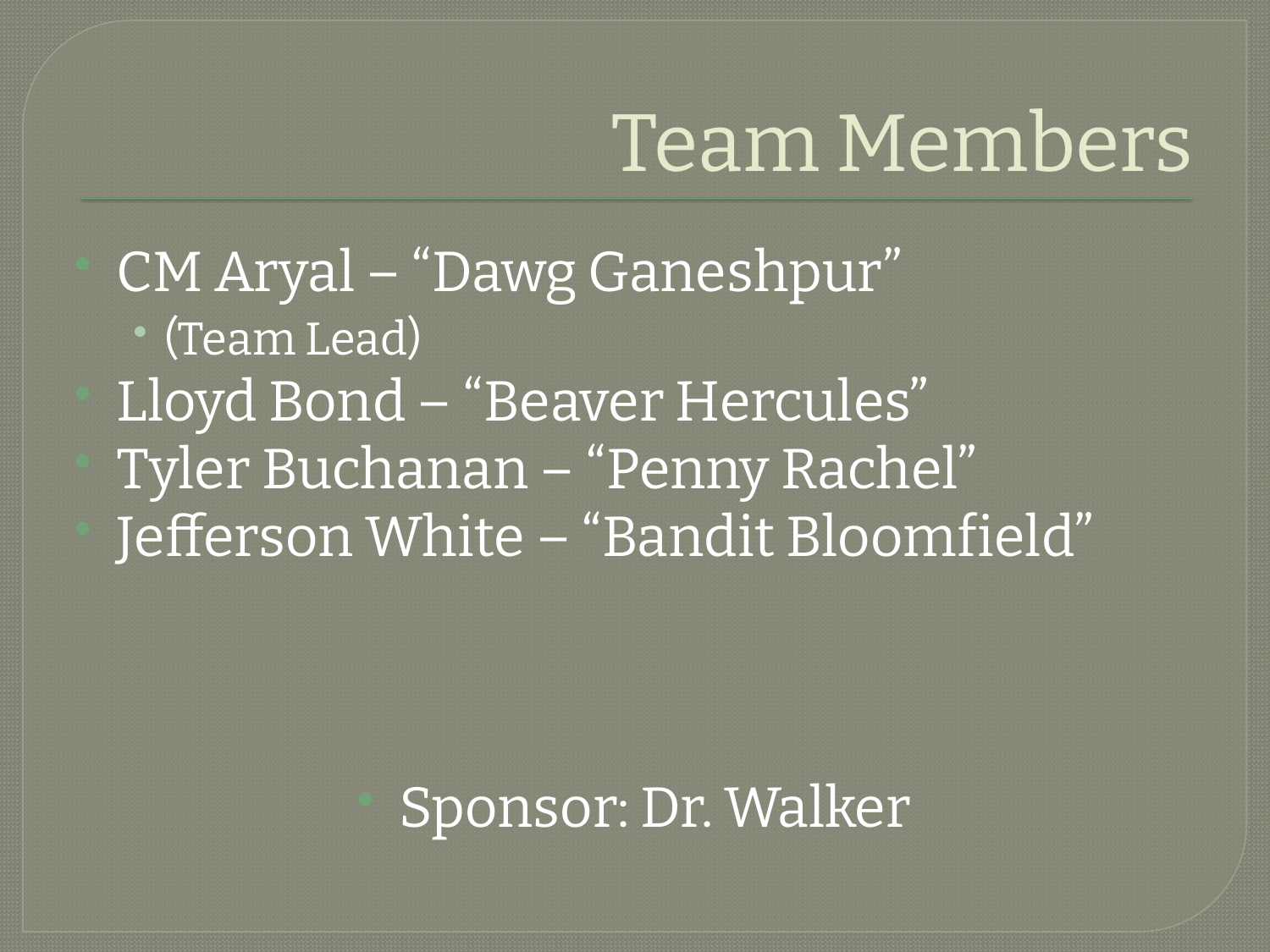

# Team Members
CM Aryal – “Dawg Ganeshpur”
(Team Lead)
Lloyd Bond – “Beaver Hercules”
Tyler Buchanan – “Penny Rachel”
Jefferson White – “Bandit Bloomfield”

Sponsor: Dr. Walker